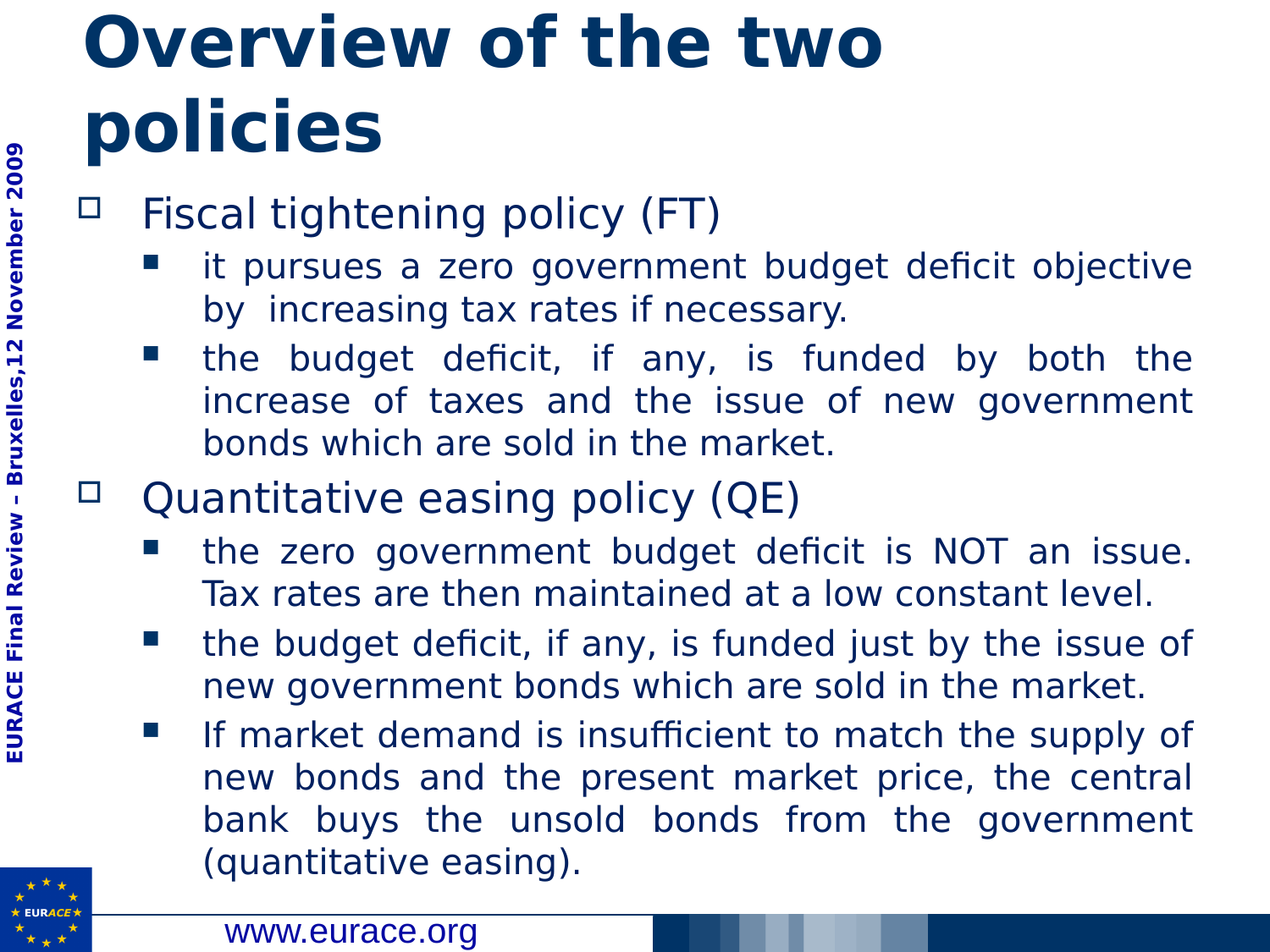

# Overview of the two policies
Fiscal tightening policy (FT)
it pursues a zero government budget deficit objective by  increasing tax rates if necessary.
the budget deficit, if any, is funded by both the increase of taxes and the issue of new government bonds which are sold in the market.
Quantitative easing policy (QE)
the zero government budget deficit is NOT an issue. Tax rates are then maintained at a low constant level.
the budget deficit, if any, is funded just by the issue of new government bonds which are sold in the market.
If market demand is insufficient to match the supply of new bonds and the present market price, the central bank buys the unsold bonds from the government (quantitative easing).